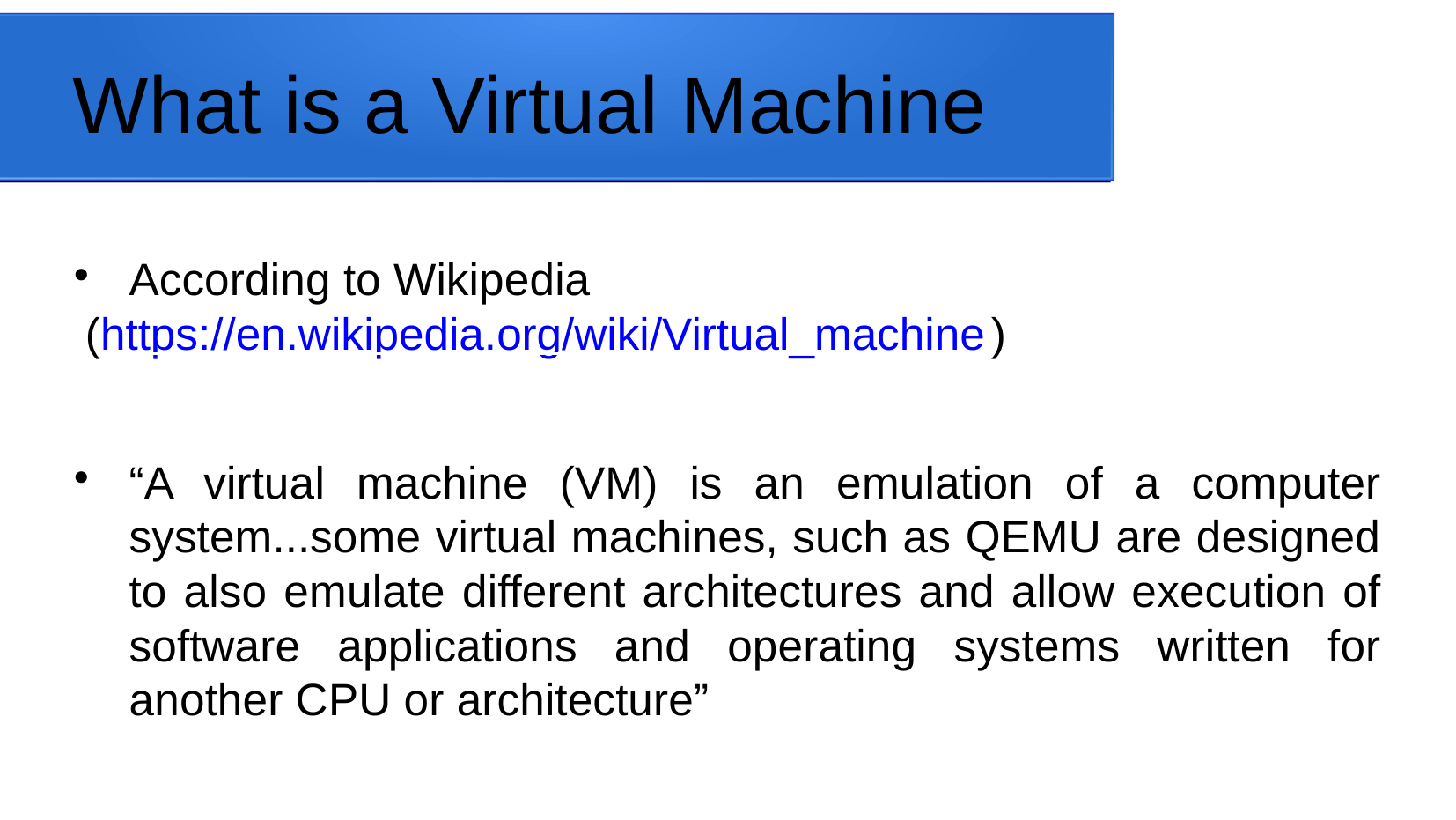

What is a Virtual Machine
According to Wikipedia
 (https://en.wikipedia.org/wiki/Virtual_machine)

“A virtual machine (VM) is an emulation of a computer system...some virtual machines, such as QEMU are designed to also emulate different architectures and allow execution of software applications and operating systems written for another CPU or architecture”